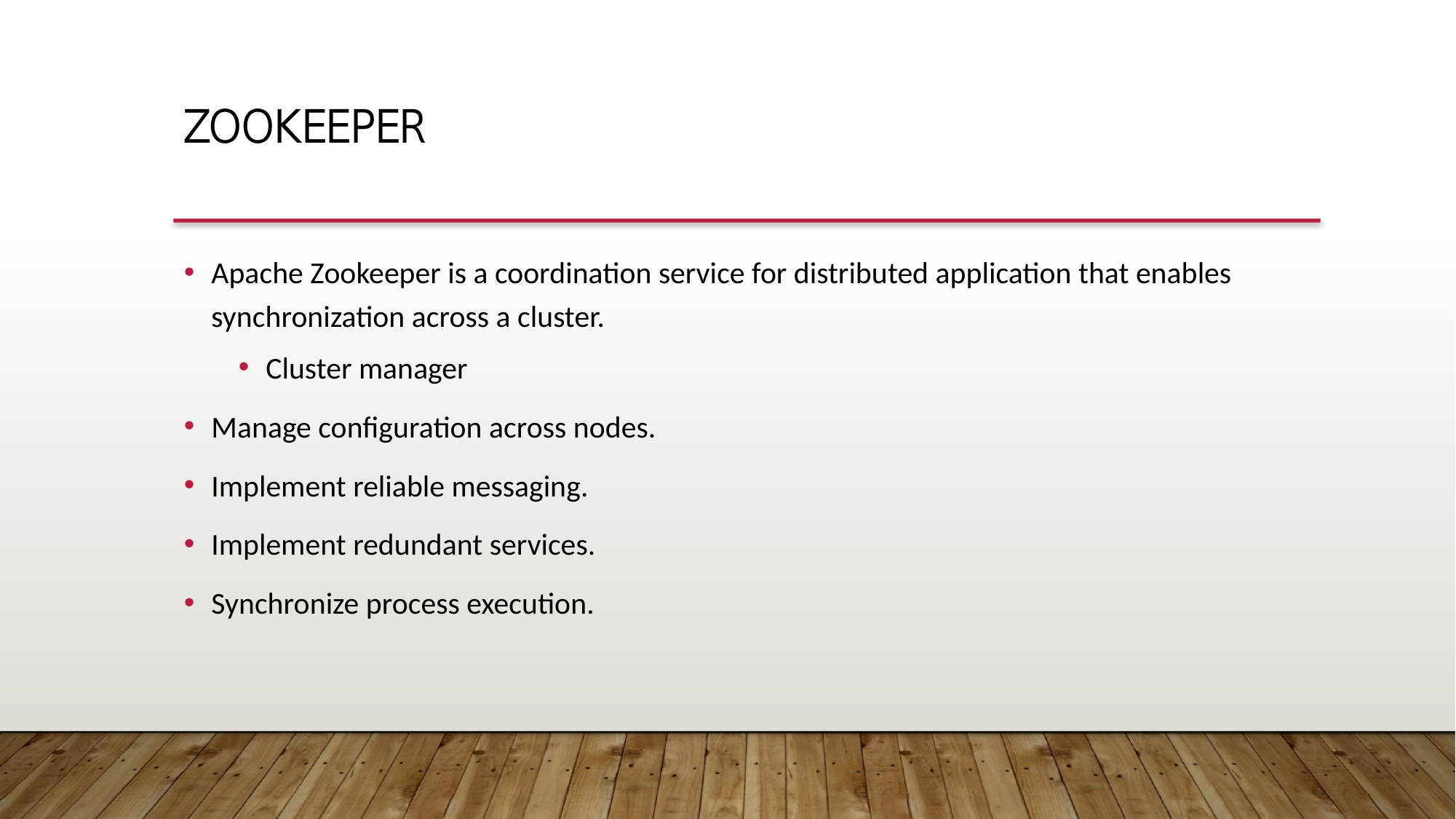

Zookeeper
Apache Zookeeper is a coordination service for distributed application that enables synchronization across a cluster.
Cluster manager
Manage configuration across nodes.
Implement reliable messaging.
Implement redundant services.
Synchronize process execution.